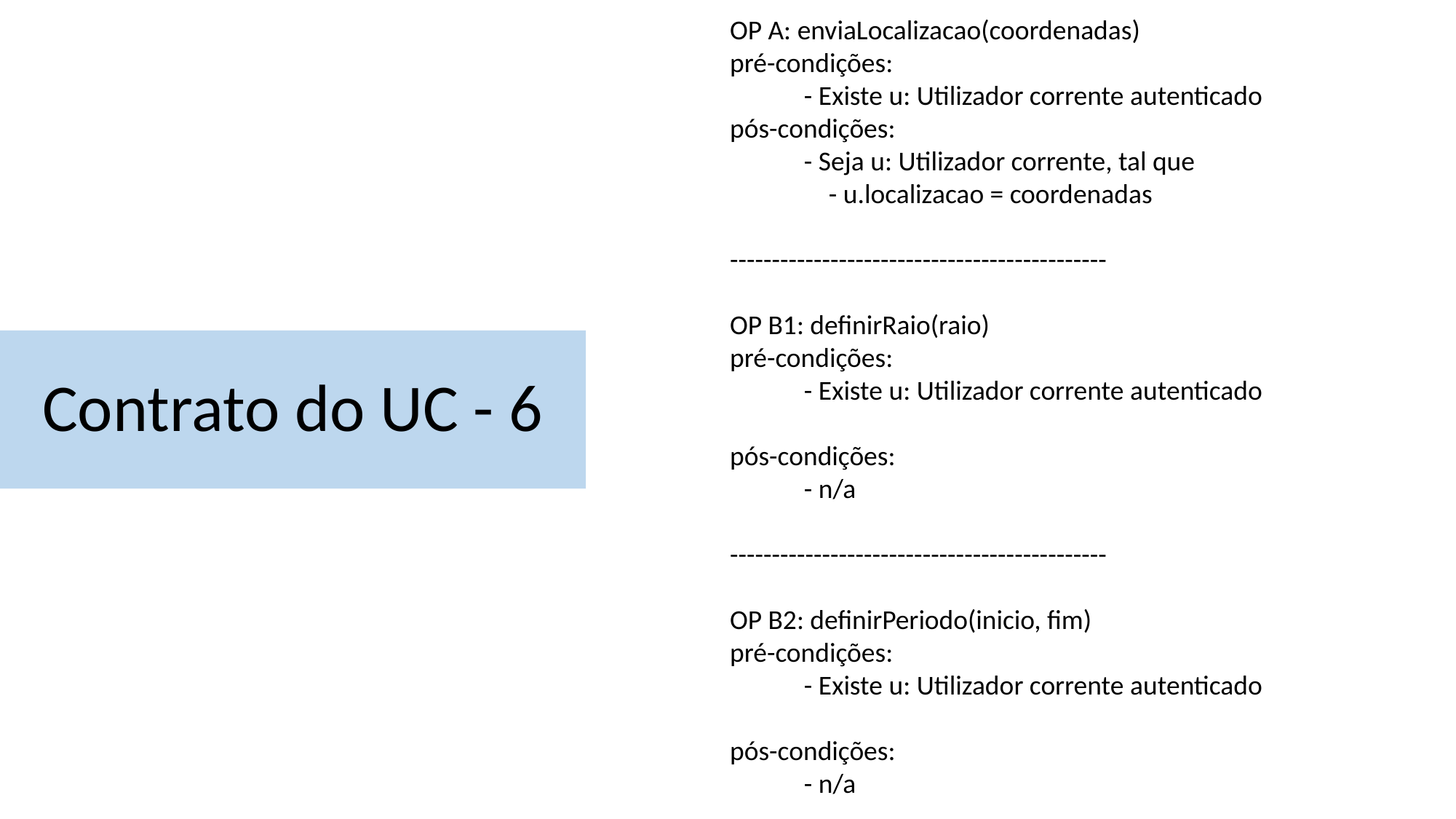

OP A: enviaLocalizacao(coordenadas)
pré-condições:
            - Existe u: Utilizador corrente autenticado
pós-condições:
            - Seja u: Utilizador corrente, tal que
                - u.localizacao = coordenadas

---------------------------------------------

OP B1: definirRaio(raio)
pré-condições:
            - Existe u: Utilizador corrente autenticado

pós-condições:
            - n/a

---------------------------------------------

OP B2: definirPeriodo(inicio, fim)
pré-condições:
            - Existe u: Utilizador corrente autenticado

pós-condições:
            - n/a
# Contrato do UC - 6